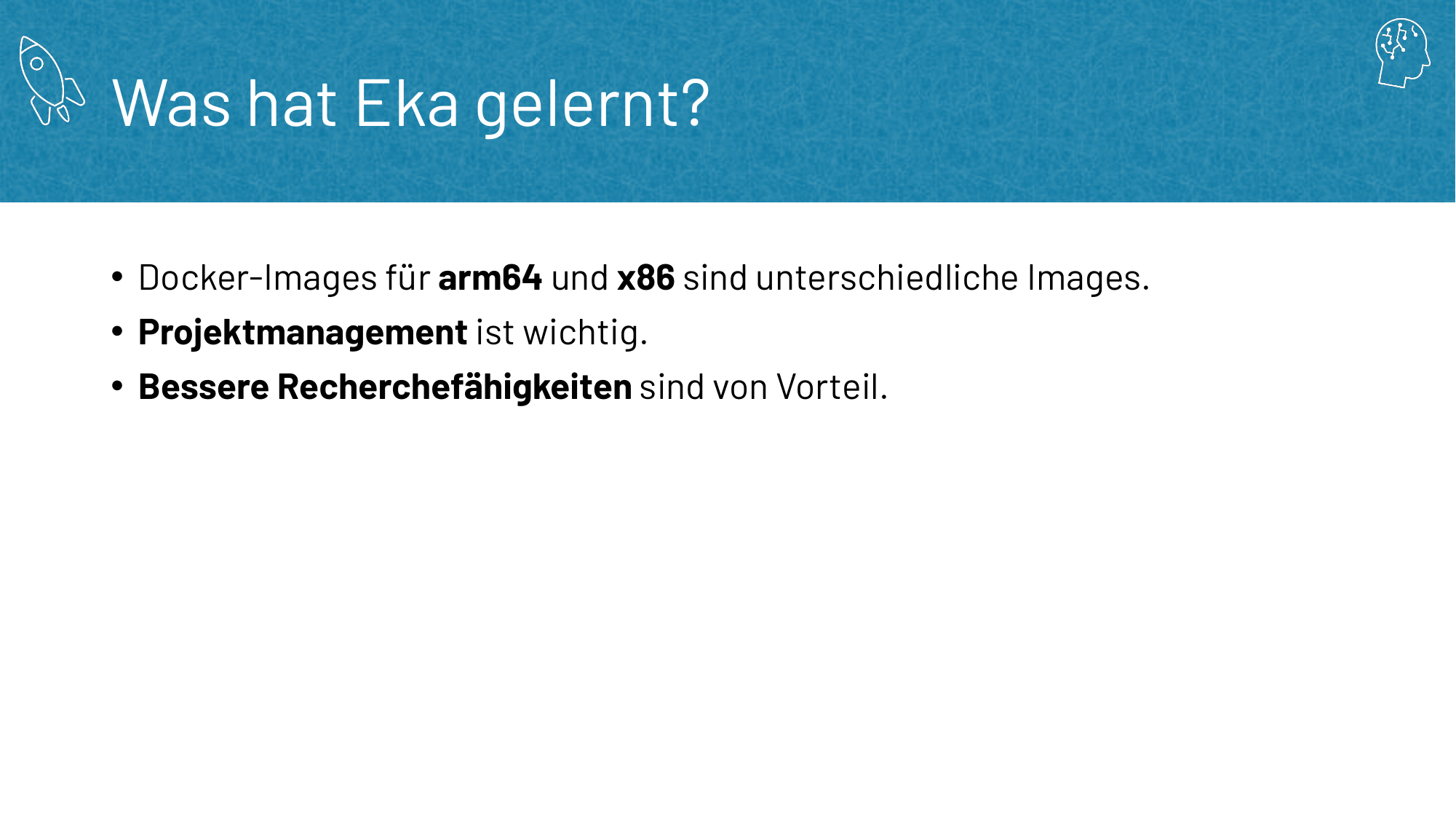

# Was hat Eka gelernt?
Docker-Images für arm64 und x86 sind unterschiedliche Images.
Projektmanagement ist wichtig.
Bessere Recherchefähigkeiten sind von Vorteil.